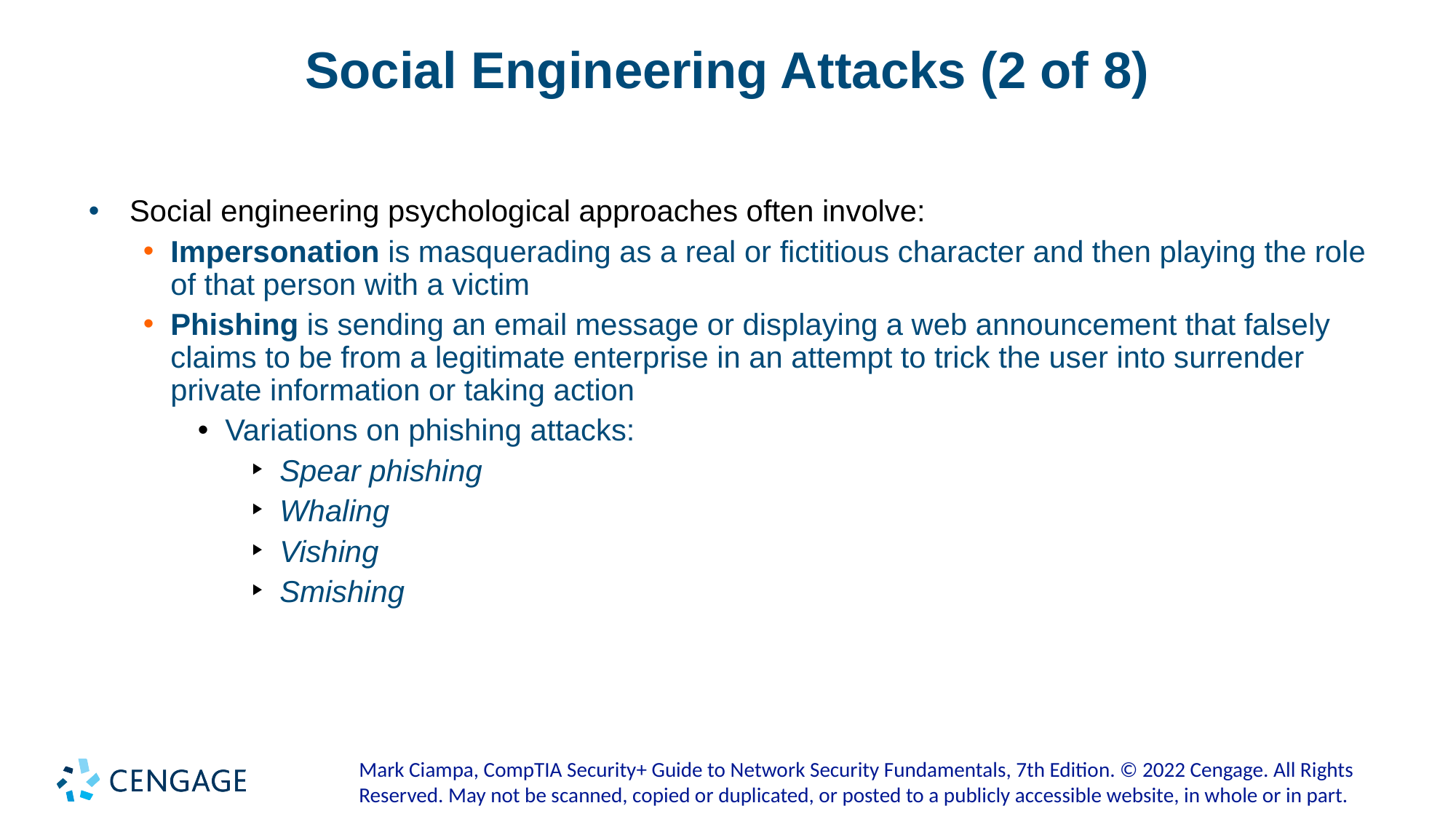

# Social Engineering Attacks (2 of 8)
Social engineering psychological approaches often involve:
Impersonation is masquerading as a real or fictitious character and then playing the role of that person with a victim
Phishing is sending an email message or displaying a web announcement that falsely claims to be from a legitimate enterprise in an attempt to trick the user into surrender private information or taking action
Variations on phishing attacks:
Spear phishing
Whaling
Vishing
Smishing